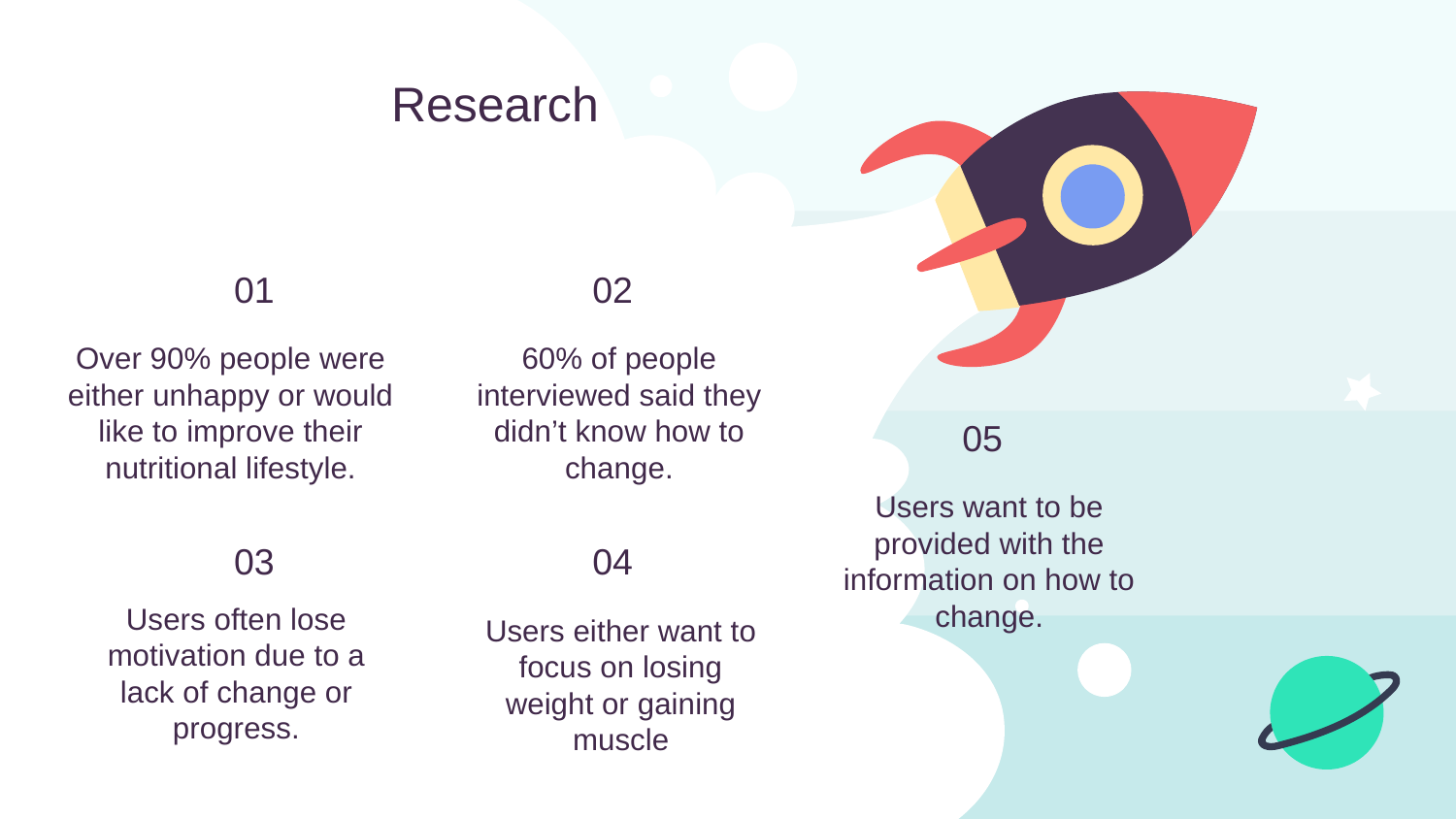

Research
01
02
Over 90% people were either unhappy or would like to improve their nutritional lifestyle.
60% of people interviewed said they didn’t know how to change.
05
Users want to be provided with the information on how to change.
03
04
Users often lose motivation due to a lack of change or progress.
Users either want to focus on losing weight or gaining muscle